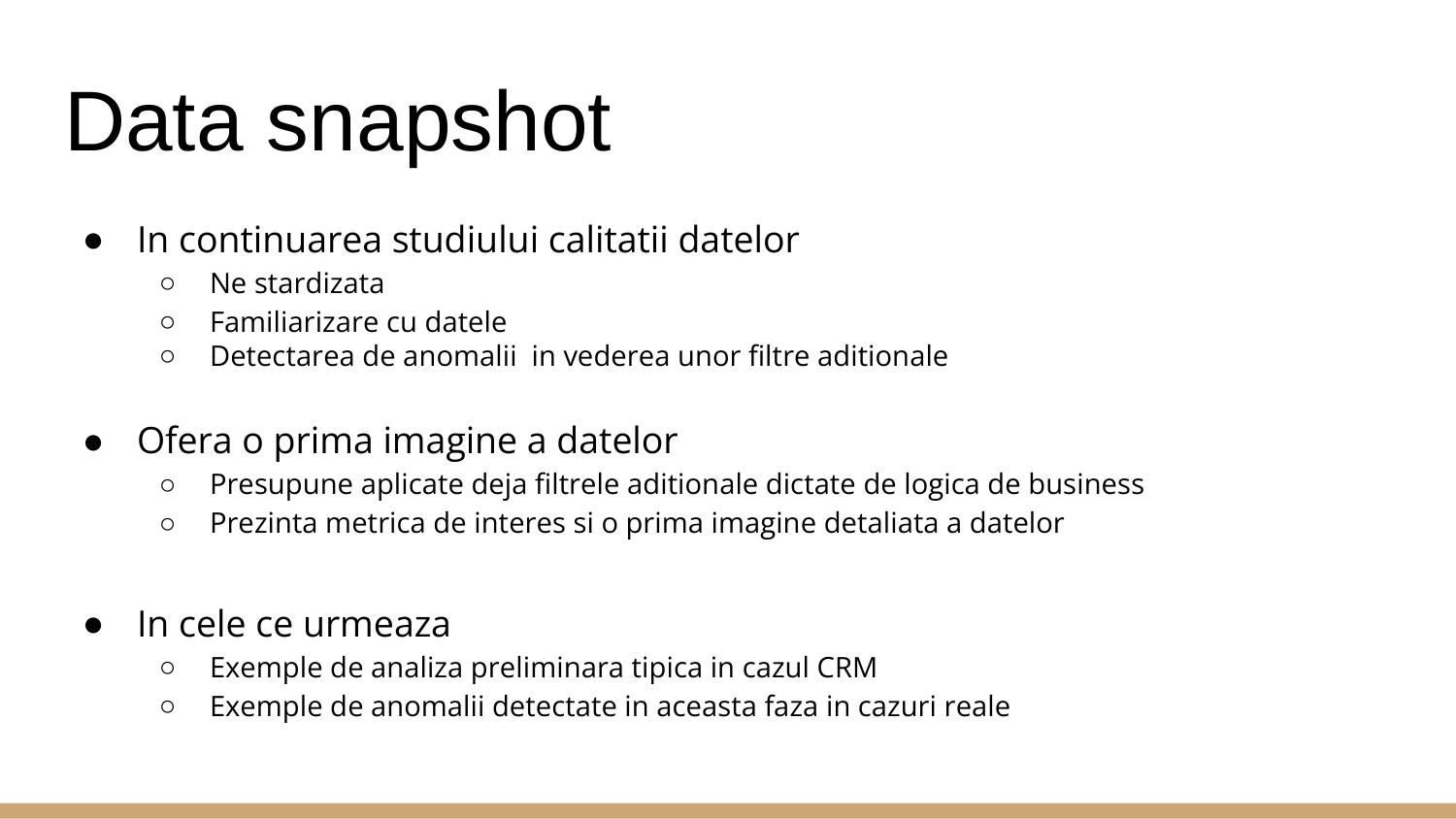

# Data snapshot
In continuarea studiului calitatii datelor
Ne stardizata
Familiarizare cu datele
Detectarea de anomalii  in vederea unor filtre aditionale

Ofera o prima imagine a datelor
Presupune aplicate deja filtrele aditionale dictate de logica de business
Prezinta metrica de interes si o prima imagine detaliata a datelor

In cele ce urmeaza
Exemple de analiza preliminara tipica in cazul CRM
Exemple de anomalii detectate in aceasta faza in cazuri reale